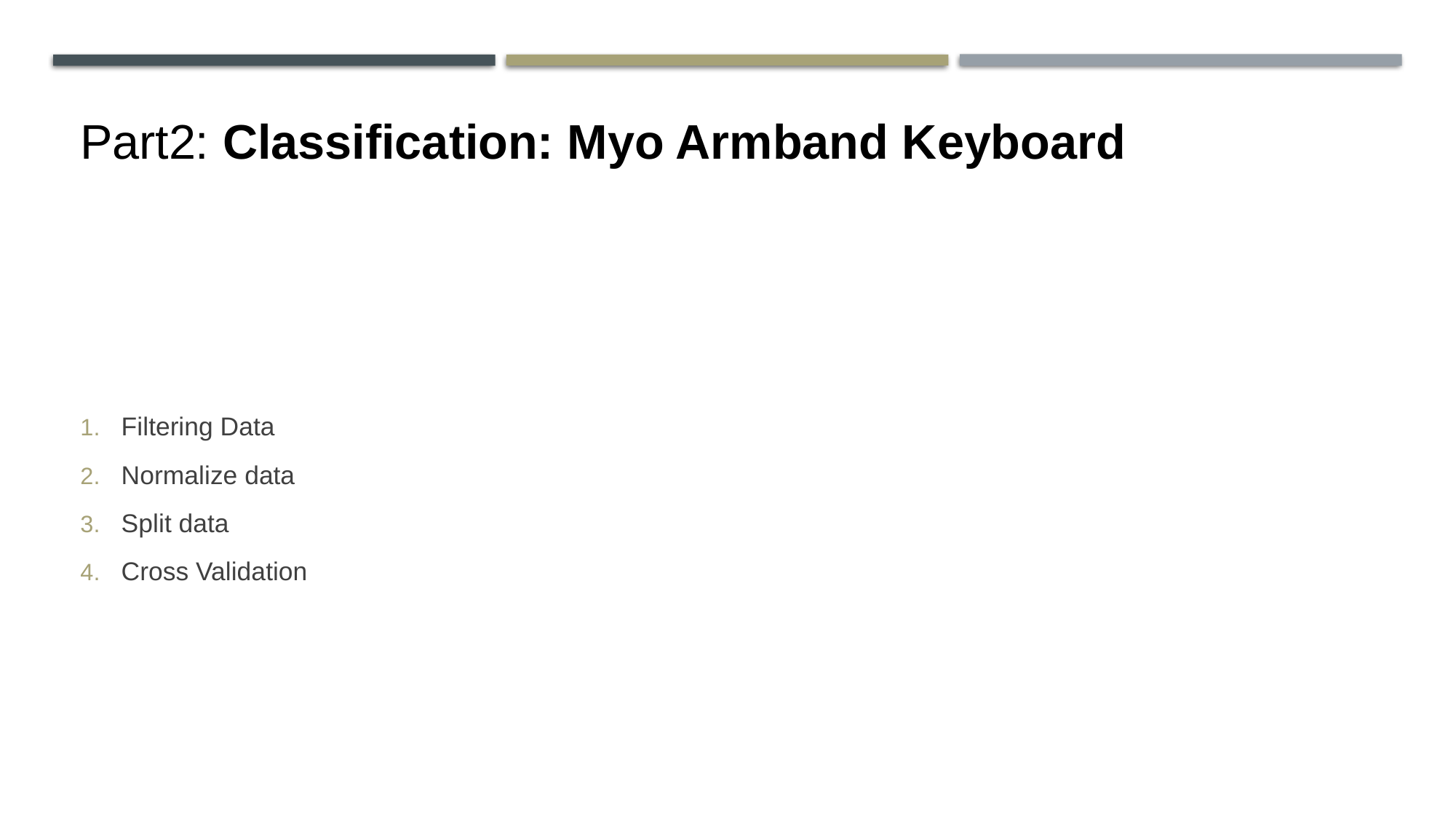

Part2: Classification: Myo Armband Keyboard
Filtering Data
Normalize data
Split data
Cross Validation